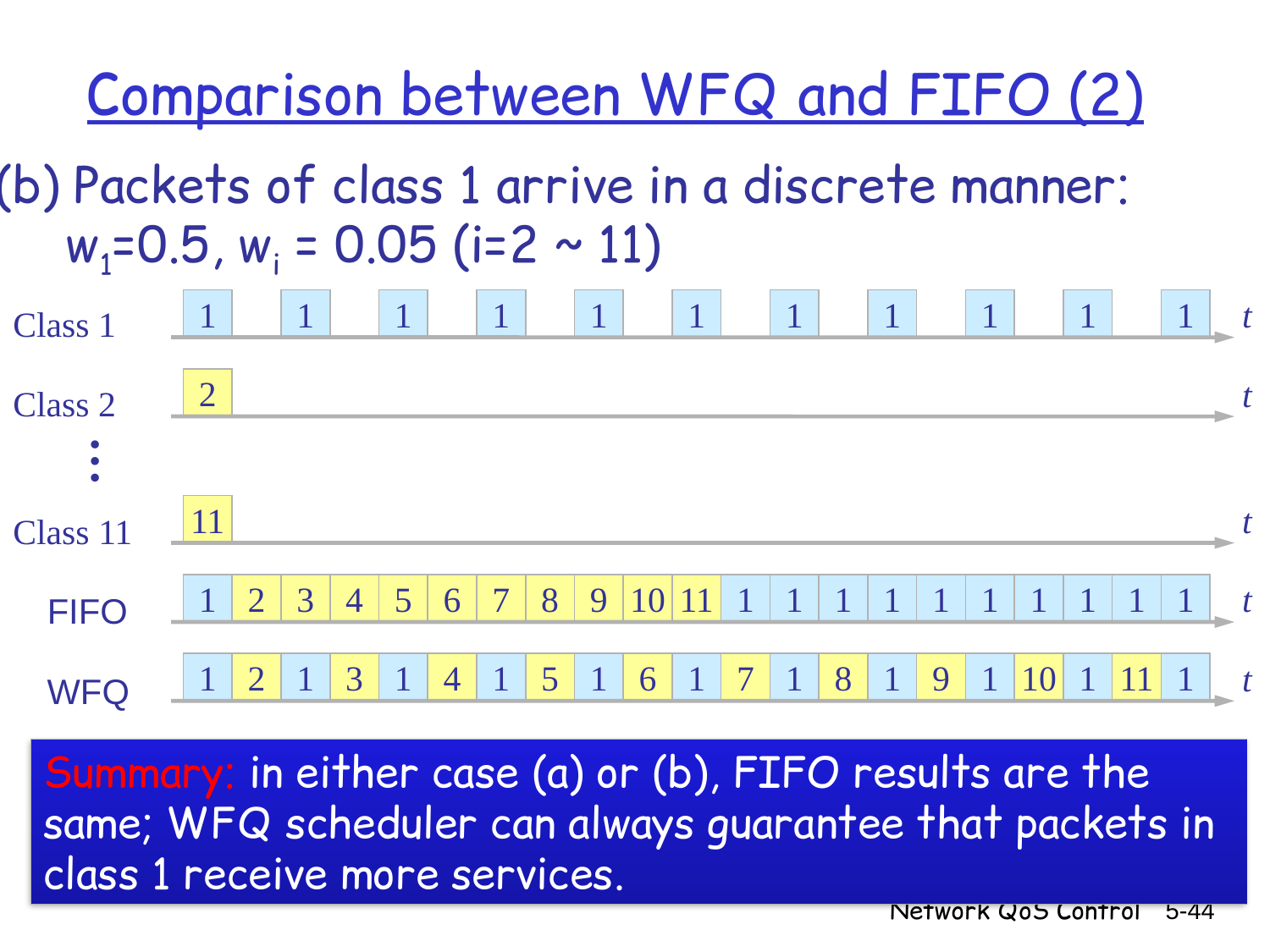

# Comparison between WFQ and FIFO (2)
(b) Packets of class 1 arrive in a discrete manner:
	w1=0.5, wi = 0.05 (i=2 ~ 11)
t
1
1
1
1
1
1
1
1
1
1
1
Class 1

t
2
Class 2

…
t
11
Class 11

t
1
2
3
4
5
6
7
8
9
10
11
1
1
1
1
1
1
1
1
1
1
FIFO

t
1
2
1
3
1
4
1
5
1
6
1
7
1
8
1
9
1
10
1
11
1
WFQ

Summary: in either case (a) or (b), FIFO results are the same; WFQ scheduler can always guarantee that packets in class 1 receive more services.
Network QoS Control
5-44